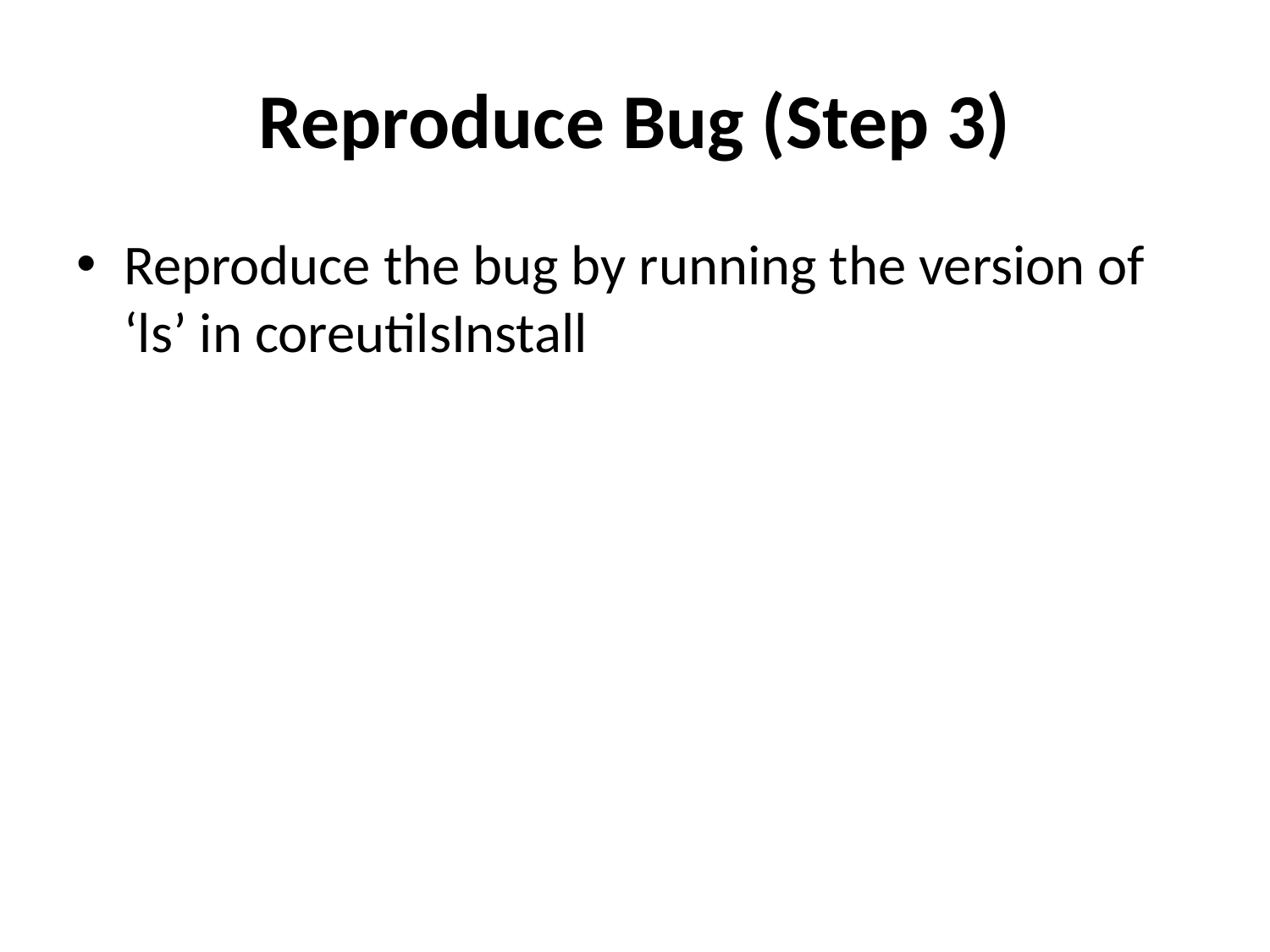

# Reproduce Bug (Step 3)
Reproduce the bug by running the version of ‘ls’ in coreutilsInstall